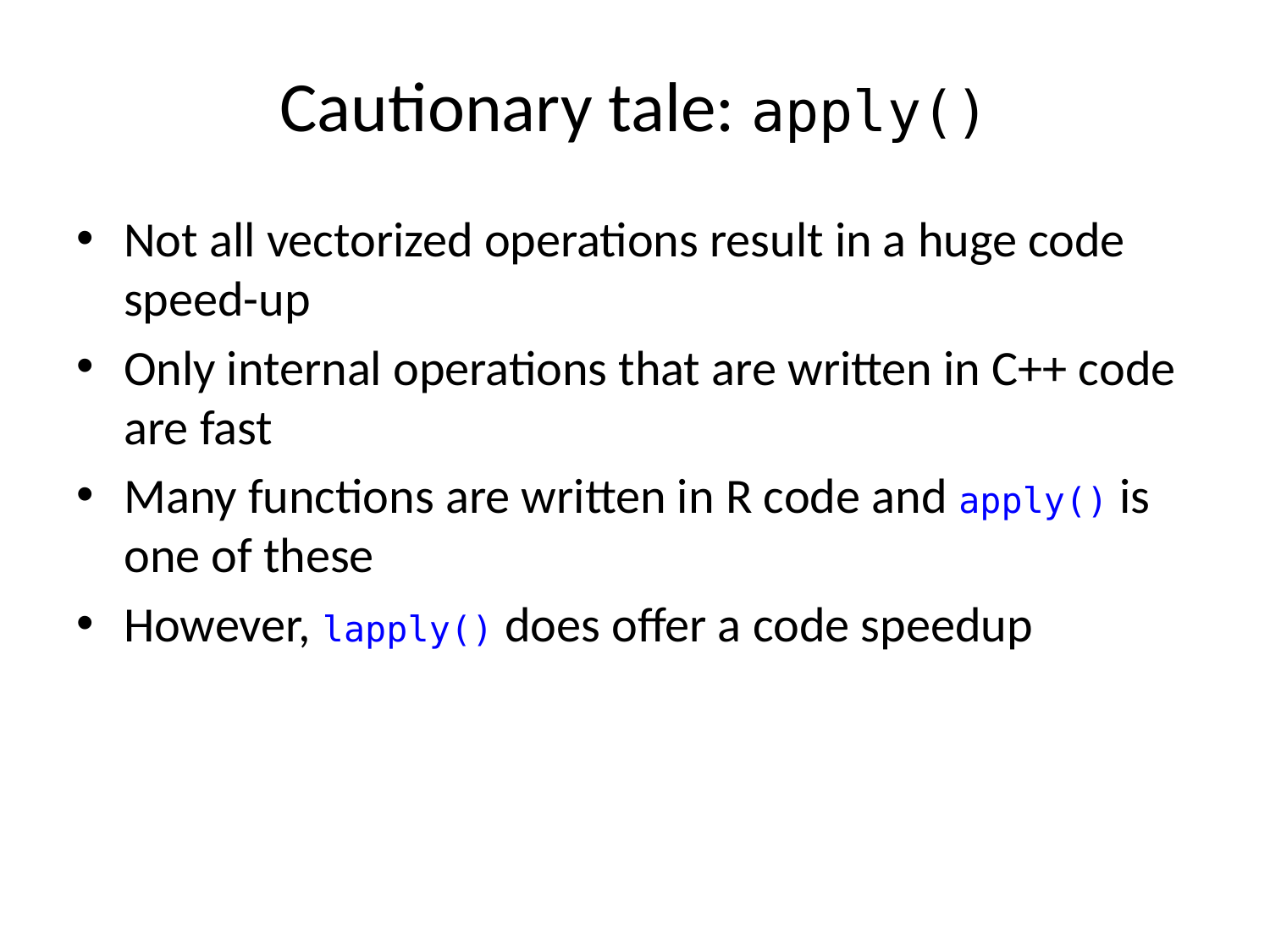

# Cautionary tale: apply()
Not all vectorized operations result in a huge code speed-up
Only internal operations that are written in C++ code are fast
Many functions are written in R code and apply() is one of these
However, lapply() does offer a code speedup